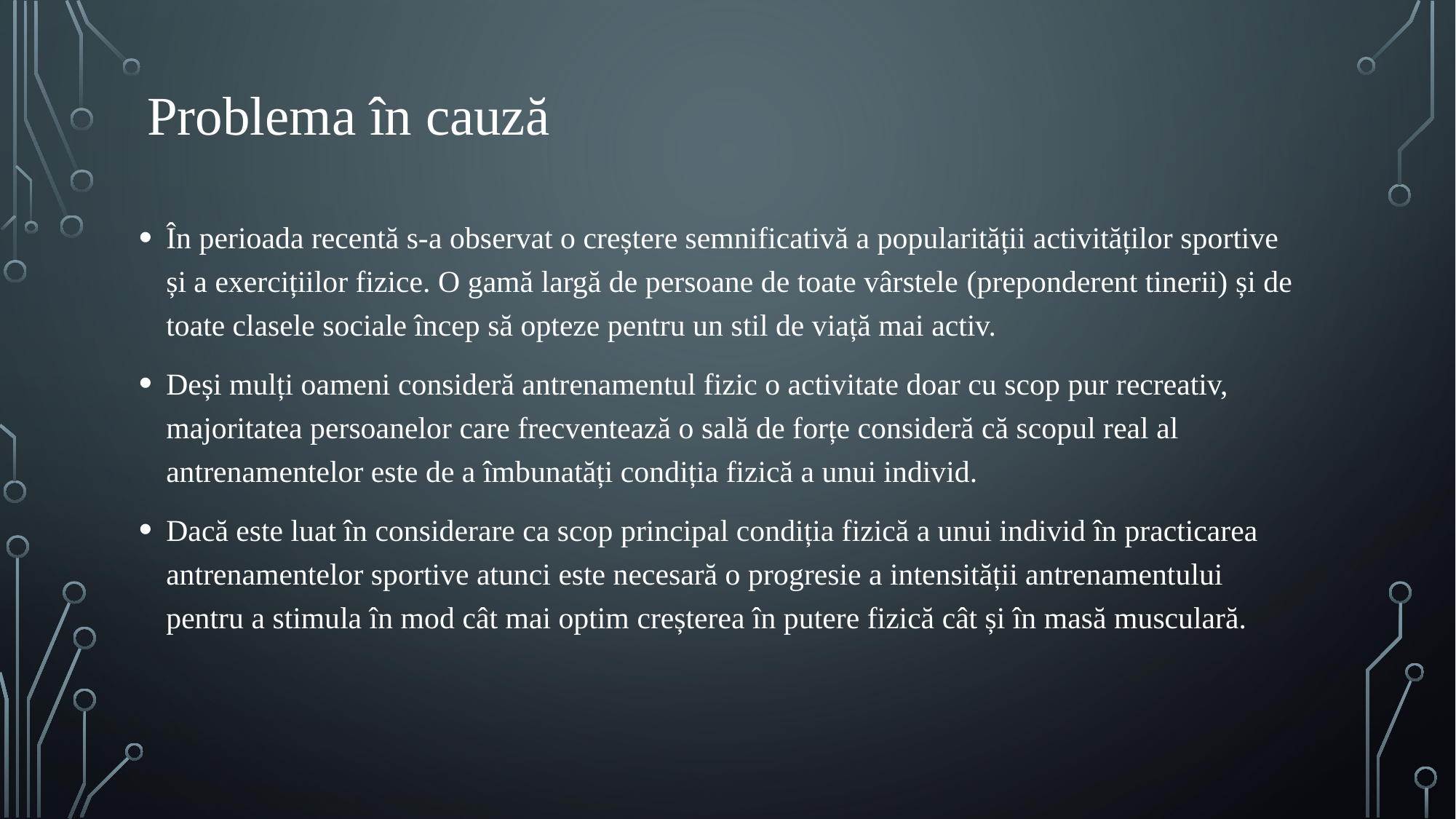

# Problema în cauză
În perioada recentă s-a observat o creștere semnificativă a popularității activităților sportive și a exercițiilor fizice. O gamă largă de persoane de toate vârstele (preponderent tinerii) și de toate clasele sociale încep să opteze pentru un stil de viață mai activ.
Deși mulți oameni consideră antrenamentul fizic o activitate doar cu scop pur recreativ,  majoritatea persoanelor care frecventează o sală de forțe consideră că scopul real al antrenamentelor este de a îmbunatăți condiția fizică a unui individ.
Dacă este luat în considerare ca scop principal condiția fizică a unui individ în practicarea antrenamentelor sportive atunci este necesară o progresie a intensității antrenamentului pentru a stimula în mod cât mai optim creșterea în putere fizică cât și în masă musculară.